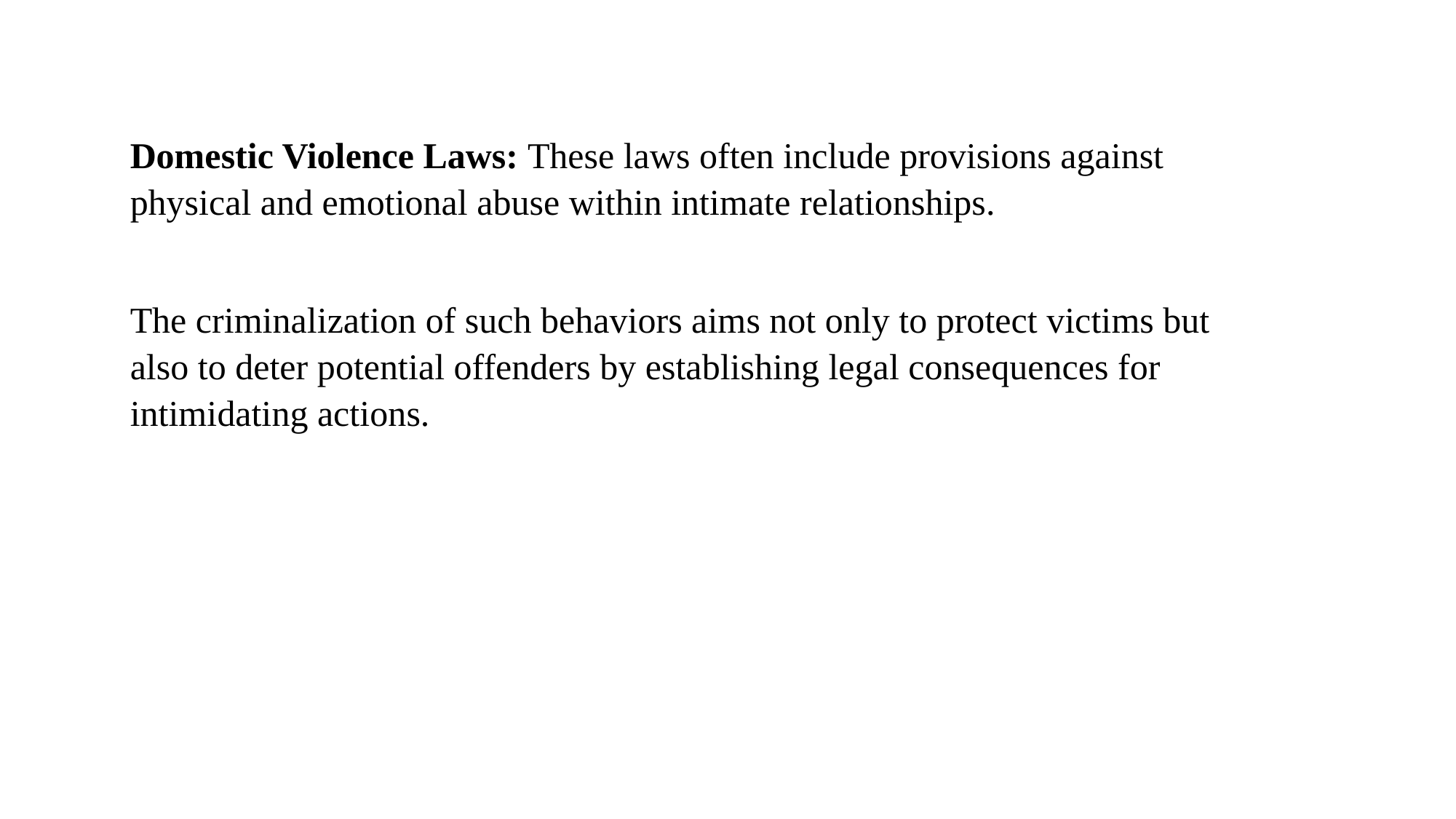

Domestic Violence Laws: These laws often include provisions against physical and emotional abuse within intimate relationships.

The criminalization of such behaviors aims not only to protect victims but also to deter potential offenders by establishing legal consequences for intimidating actions.